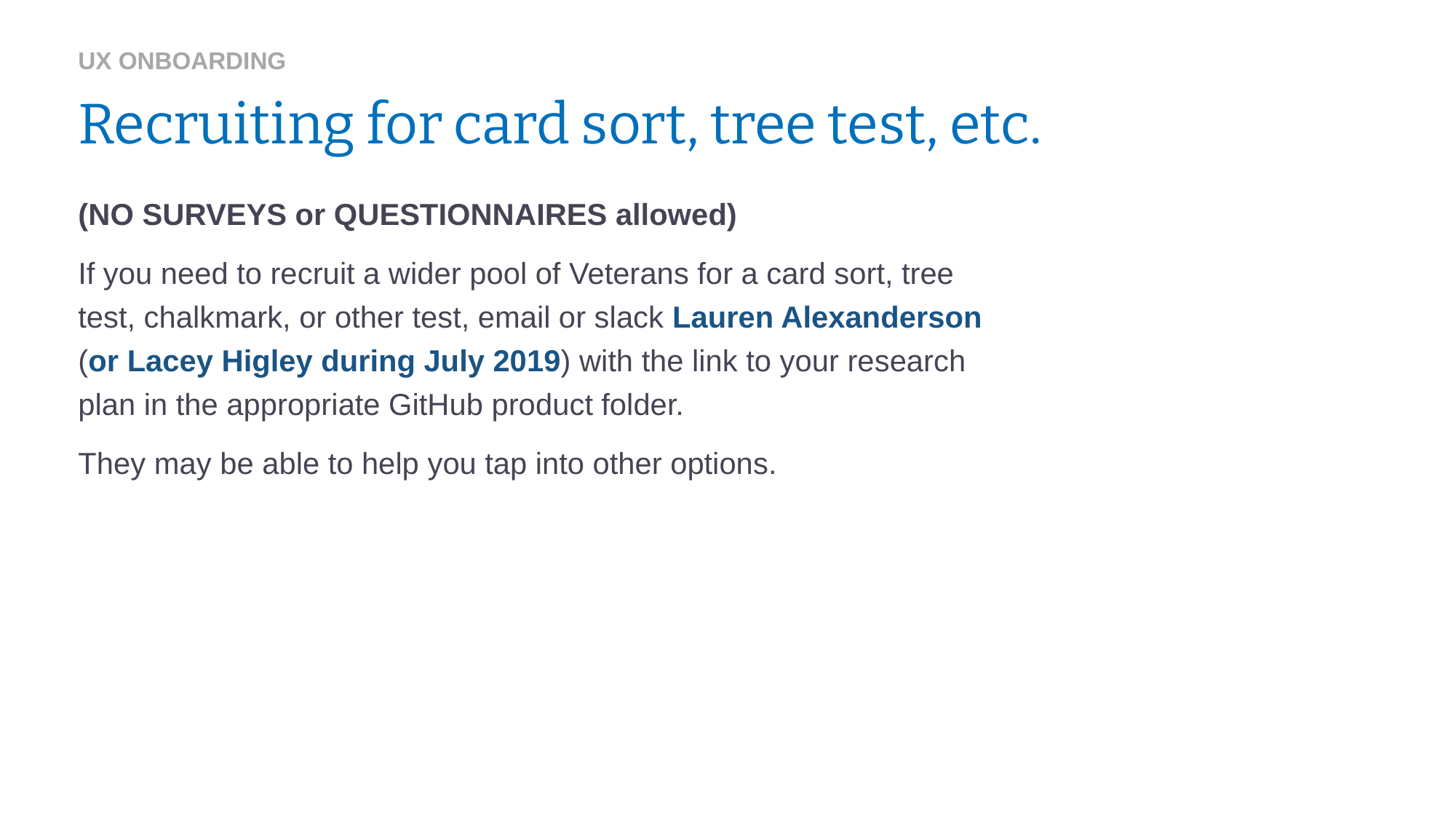

UX ONBOARDING
# Recruiting for card sort, tree test, etc.
(NO SURVEYS or QUESTIONNAIRES allowed)
If you need to recruit a wider pool of Veterans for a card sort, tree test, chalkmark, or other test, email or slack Lauren Alexanderson (or Lacey Higley during July 2019) with the link to your research plan in the appropriate GitHub product folder.
They may be able to help you tap into other options.